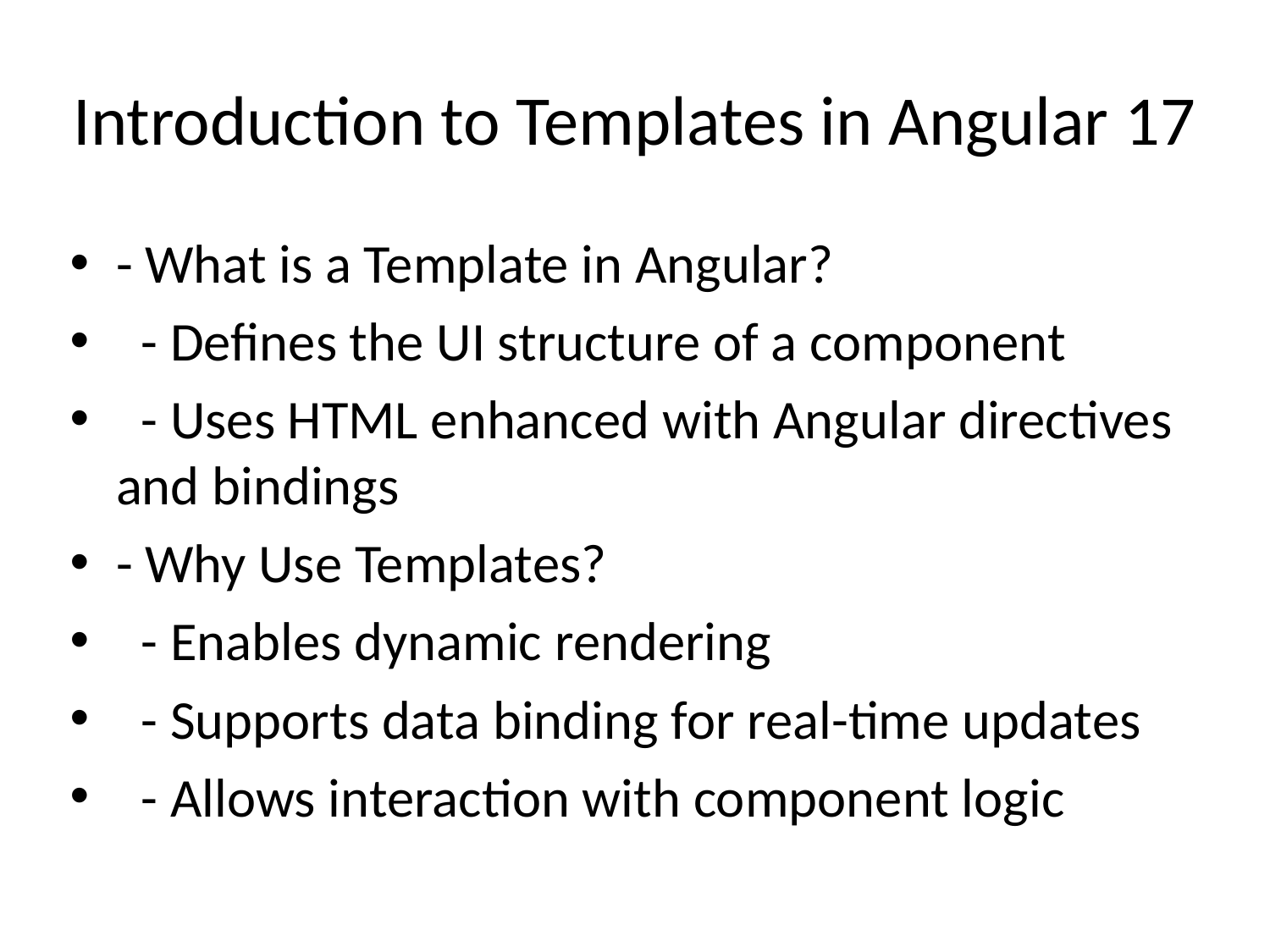

# Introduction to Templates in Angular 17
- What is a Template in Angular?
  - Defines the UI structure of a component
  - Uses HTML enhanced with Angular directives and bindings
- Why Use Templates?
  - Enables dynamic rendering
  - Supports data binding for real-time updates
  - Allows interaction with component logic